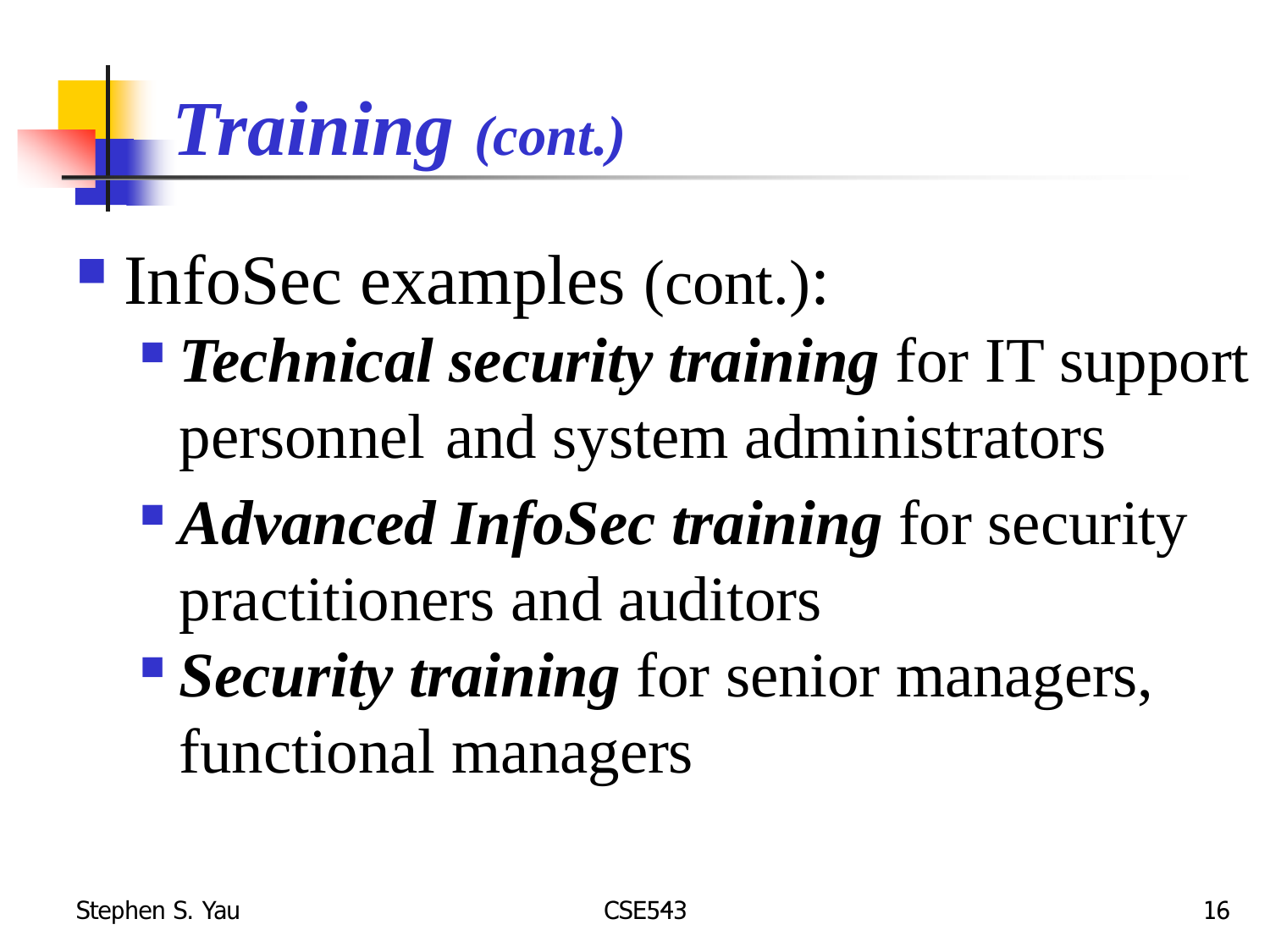

# Training (cont.)
InfoSec examples (cont.):
Technical security training for IT support personnel and system administrators
Advanced InfoSec training for security practitioners and auditors
Security training for senior managers, functional managers
CSE543
16
Stephen S. Yau